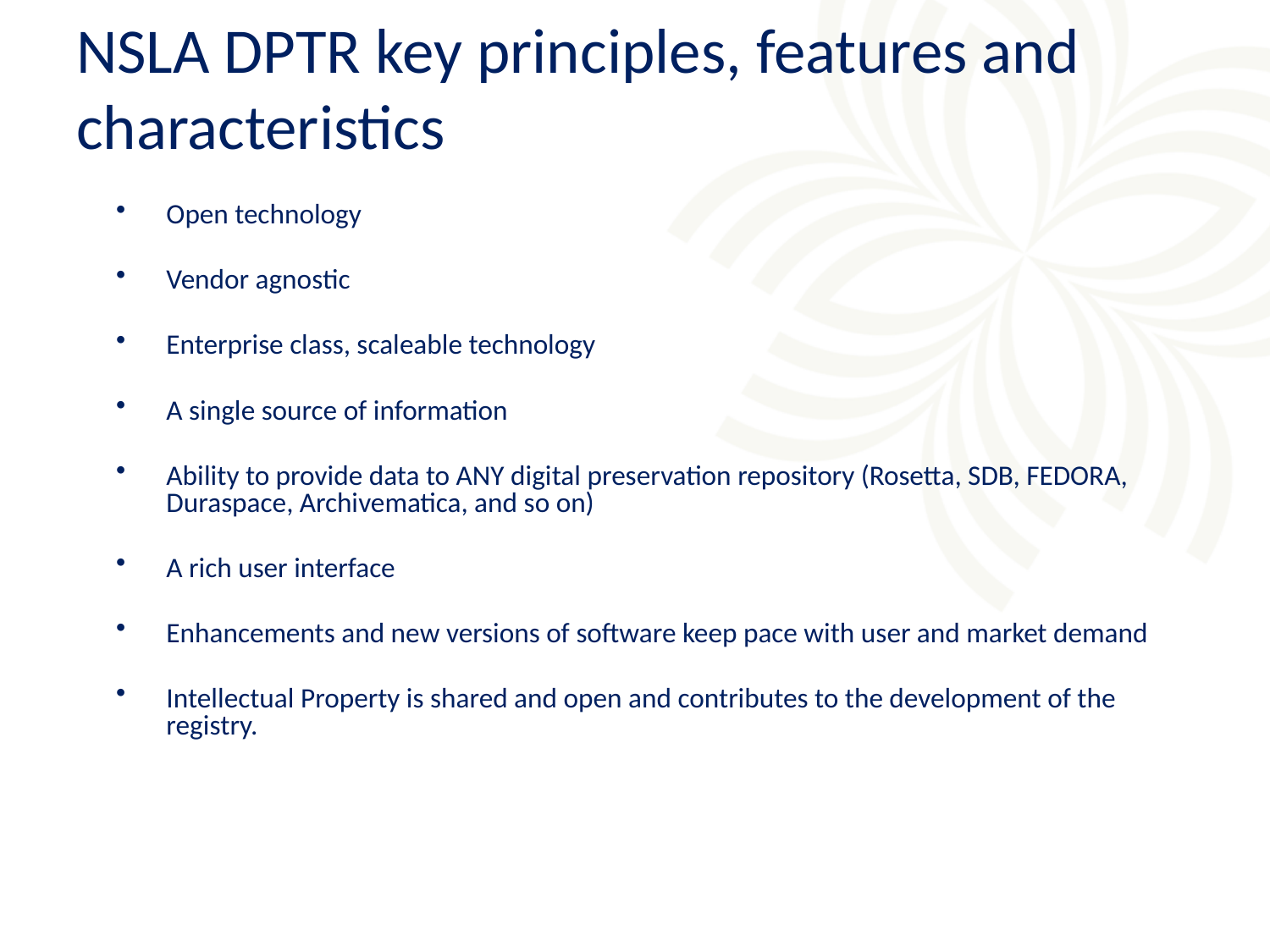

NSLA DPTR key principles, features and characteristics
Open technology

Vendor agnostic

Enterprise class, scaleable technology

A single source of information

Ability to provide data to ANY digital preservation repository (Rosetta, SDB, FEDORA, Duraspace, Archivematica, and so on)

A rich user interface

Enhancements and new versions of software keep pace with user and market demand

Intellectual Property is shared and open and contributes to the development of the registry.